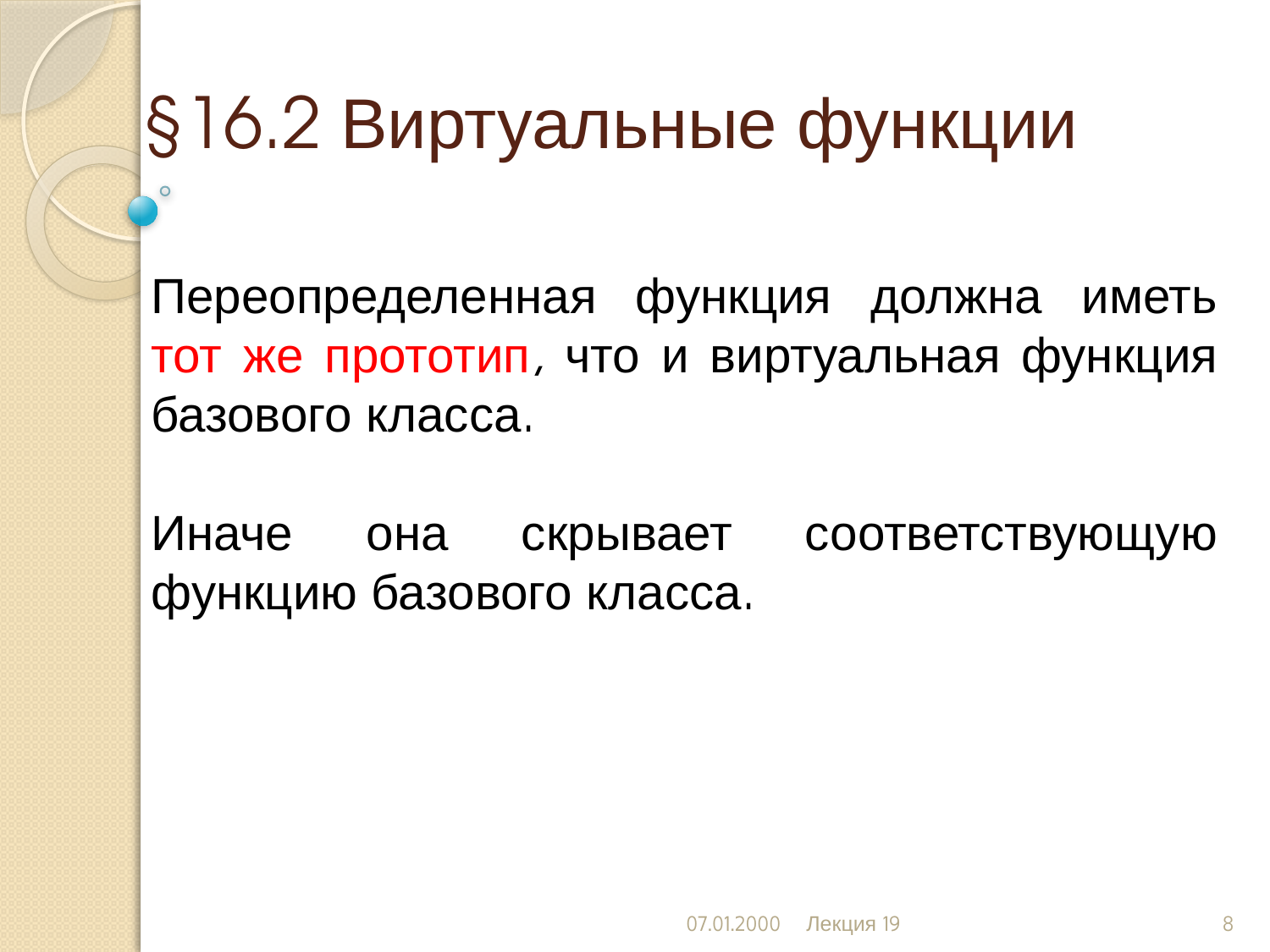

# §16.2 Виртуальные функции
Переопределенная функция должна иметь тот же прототип, что и виртуальная функция базового класса.

Иначе она скрывает соответствующую функцию базового класса.
07.01.2000
Лекция 19
8